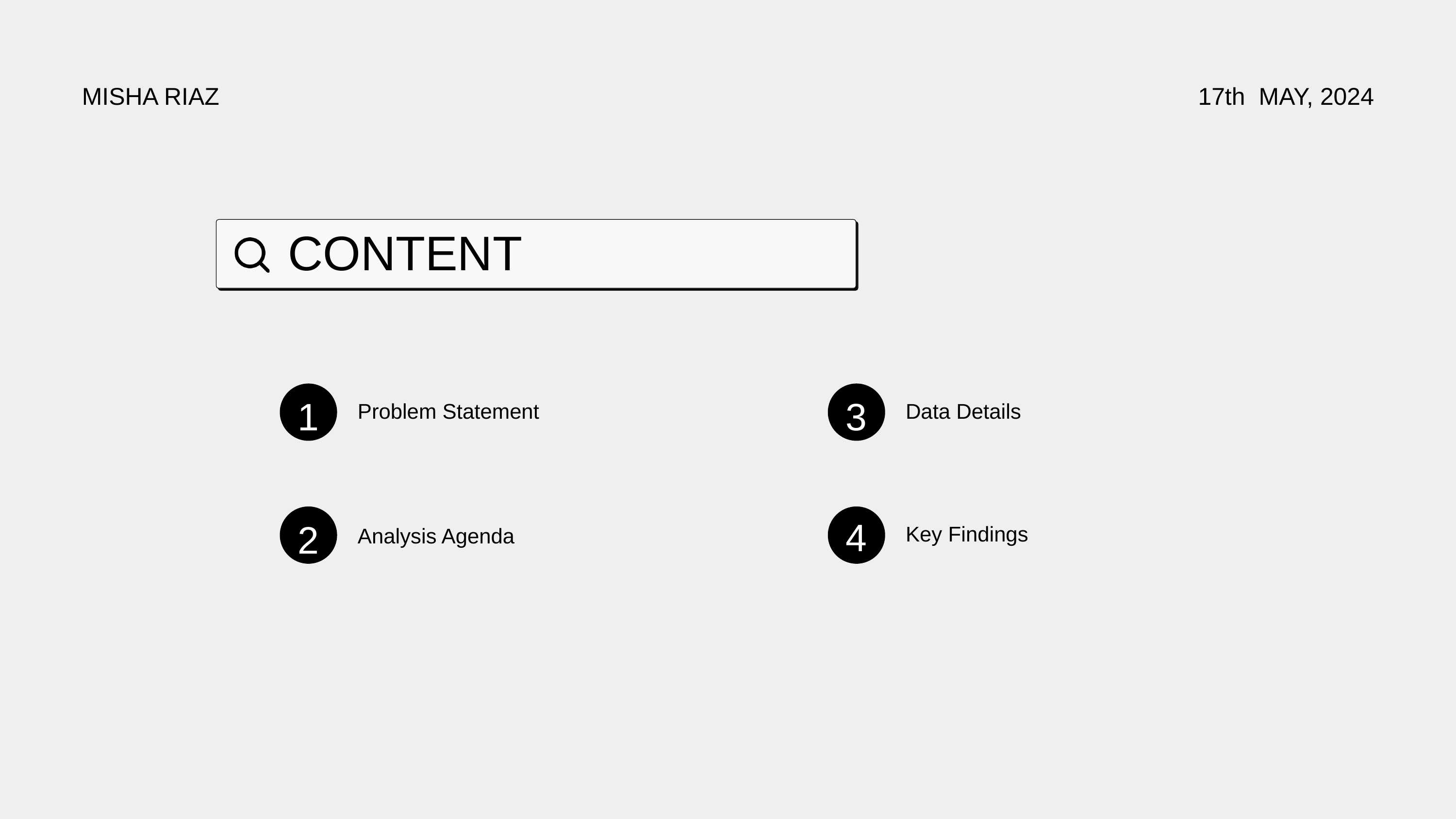

MISHA RIAZ
17th  MAY, 2024

CONTENT

1
Problem Statement

3
Data Details

2
Analysis Agenda

4
Key Findings